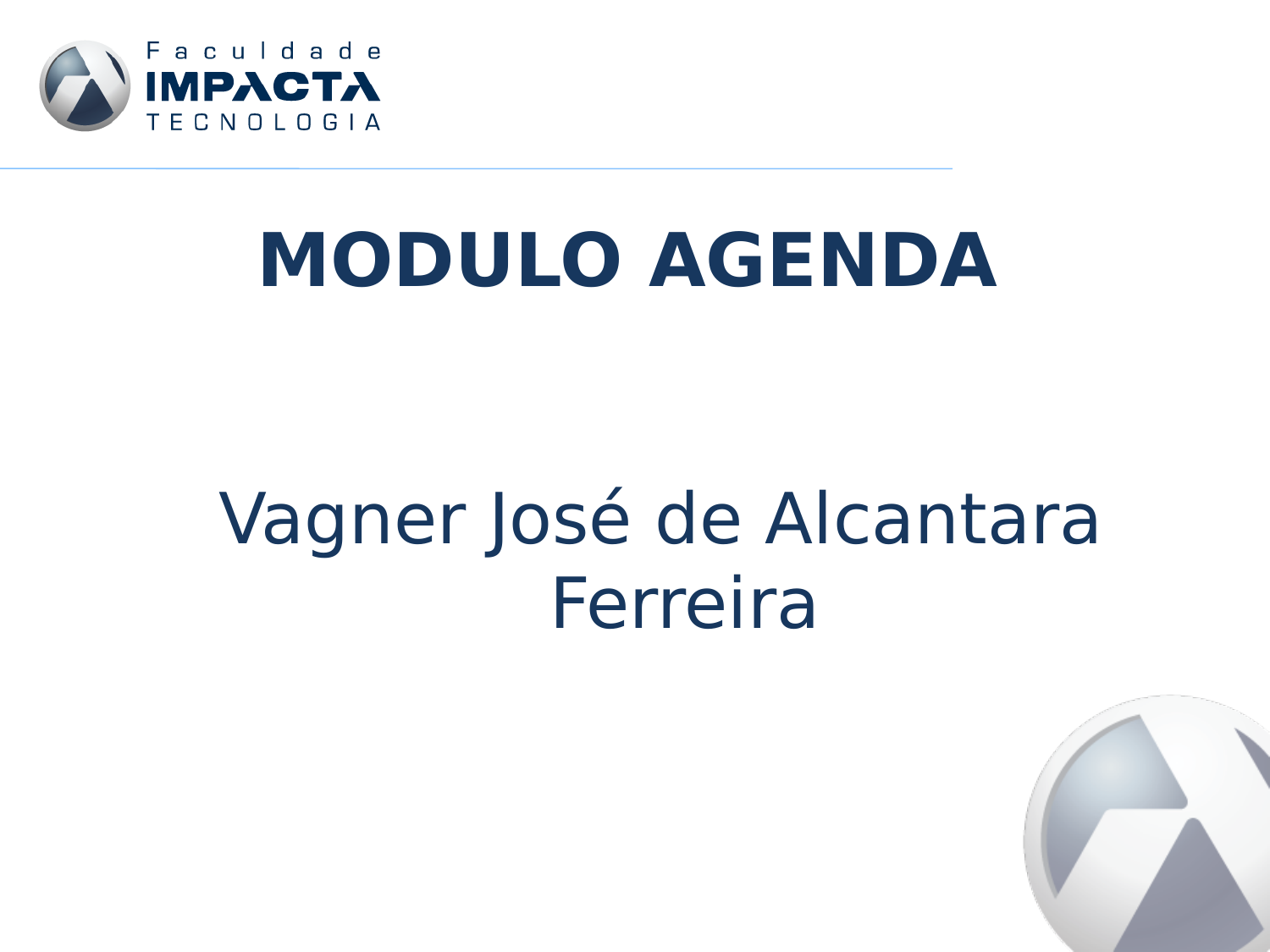

# MODULO AGENDA

Vagner José de Alcantara Ferreira